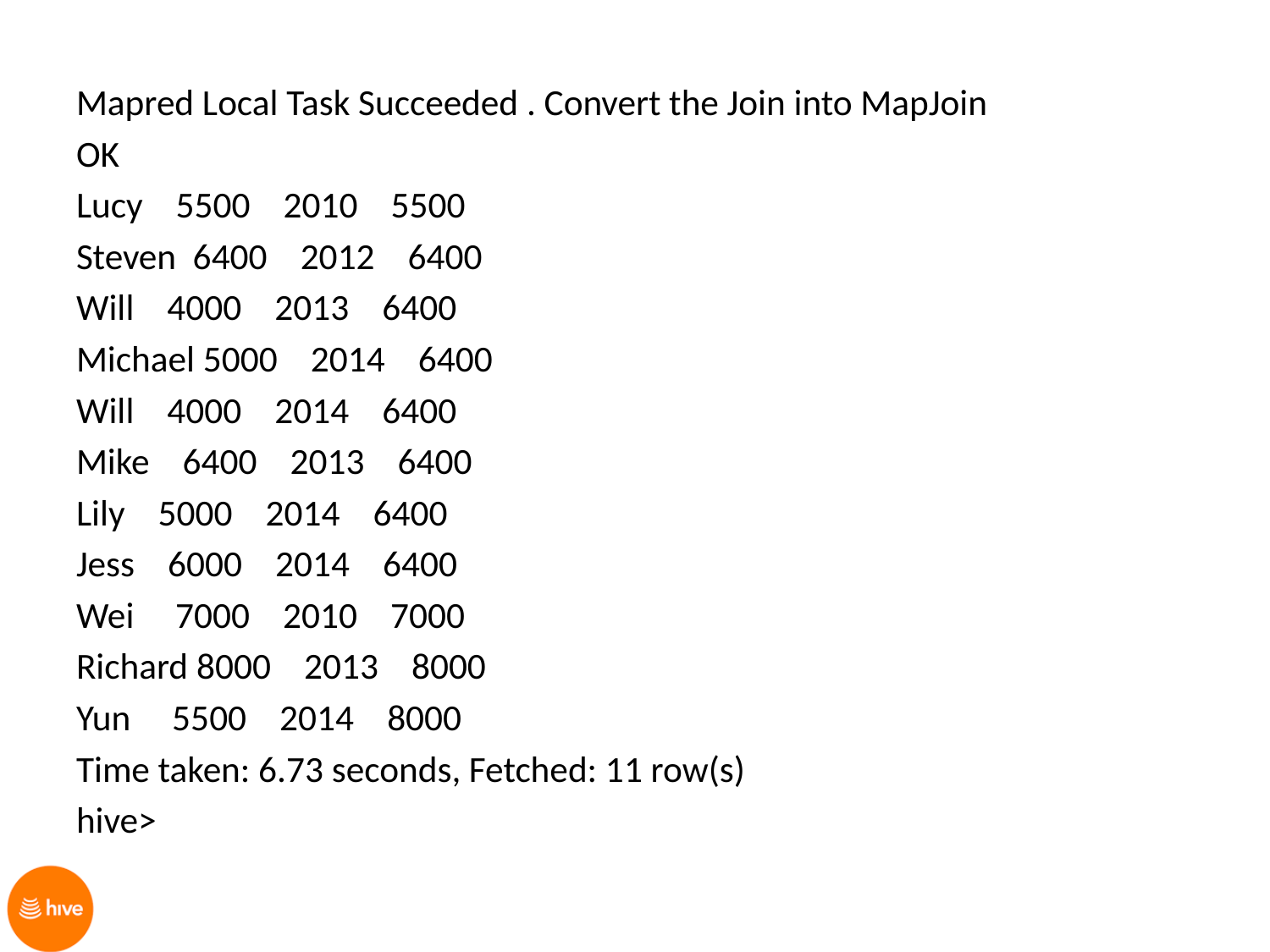

Mapred Local Task Succeeded . Convert the Join into MapJoin
OK
Lucy    5500    2010    5500
Steven  6400    2012    6400
Will    4000    2013    6400
Michael 5000    2014    6400
Will    4000    2014    6400
Mike    6400    2013    6400
Lily    5000    2014    6400
Jess    6000    2014    6400
Wei     7000    2010    7000
Richard 8000    2013    8000
Yun     5500    2014    8000
Time taken: 6.73 seconds, Fetched: 11 row(s)
hive>